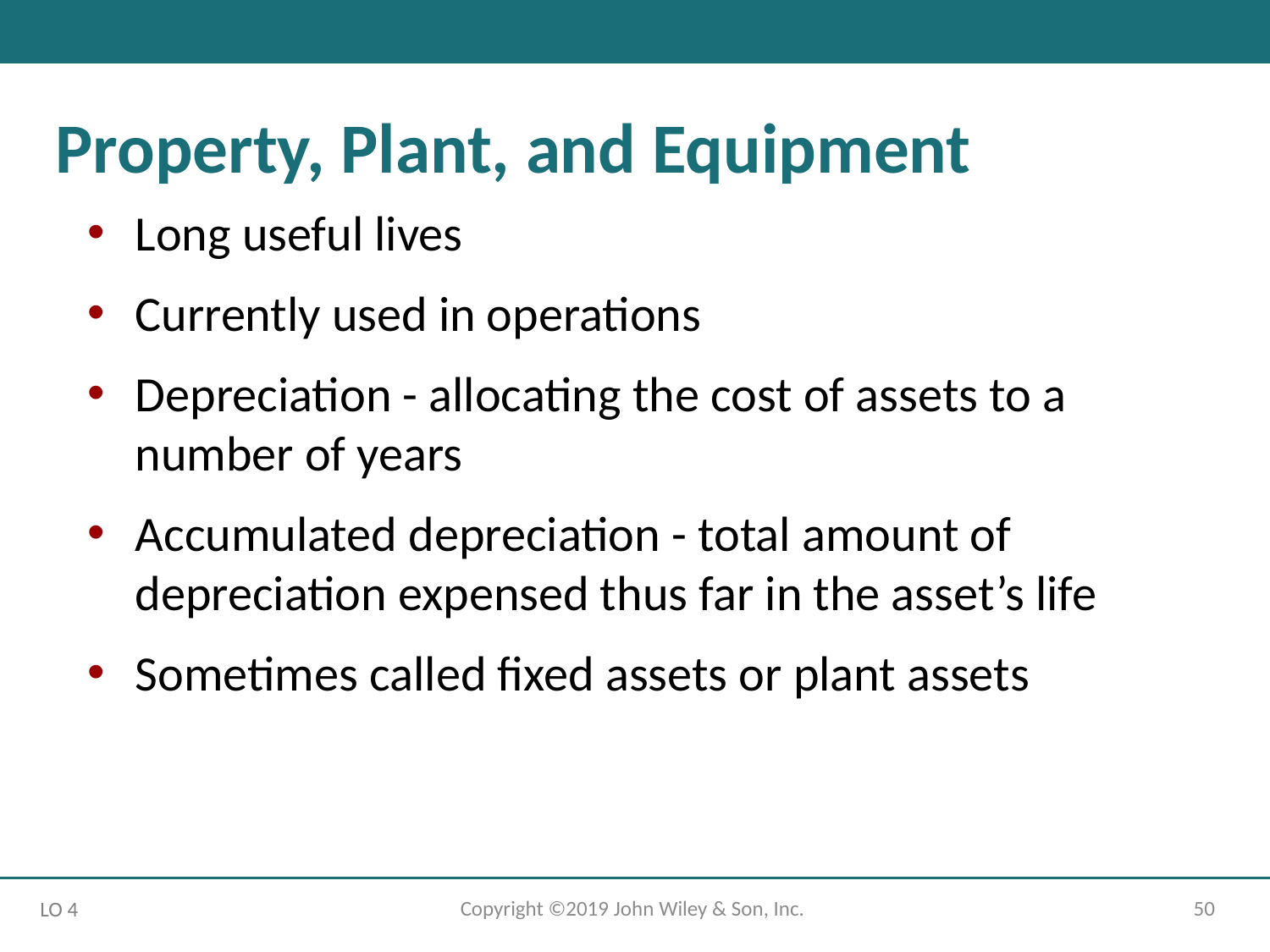

Property, Plant, and Equipment
Long useful lives
Currently used in operations
Depreciation - allocating the cost of assets to a number of years
Accumulated depreciation - total amount of depreciation expensed thus far in the asset’s life
Sometimes called fixed assets or plant assets
Copyright ©2019 John Wiley & Son, Inc.
50
LO 4